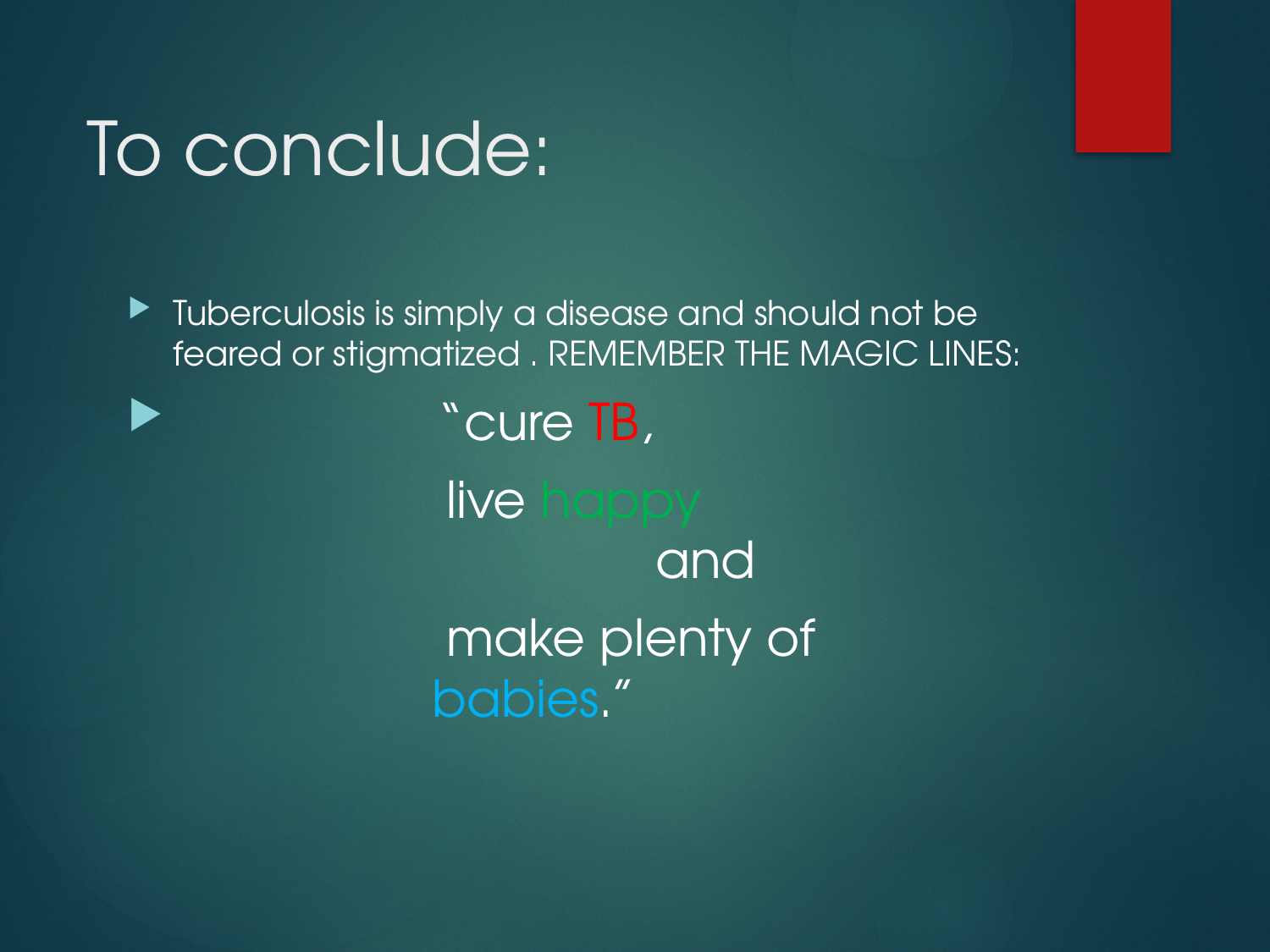

# To conclude:
Tuberculosis is simply a disease and should not be feared or stigmatized . REMEMBER THE MAGIC LINES:
                   “cure TB,
 live happy                                        and
 make plenty of   babies.”